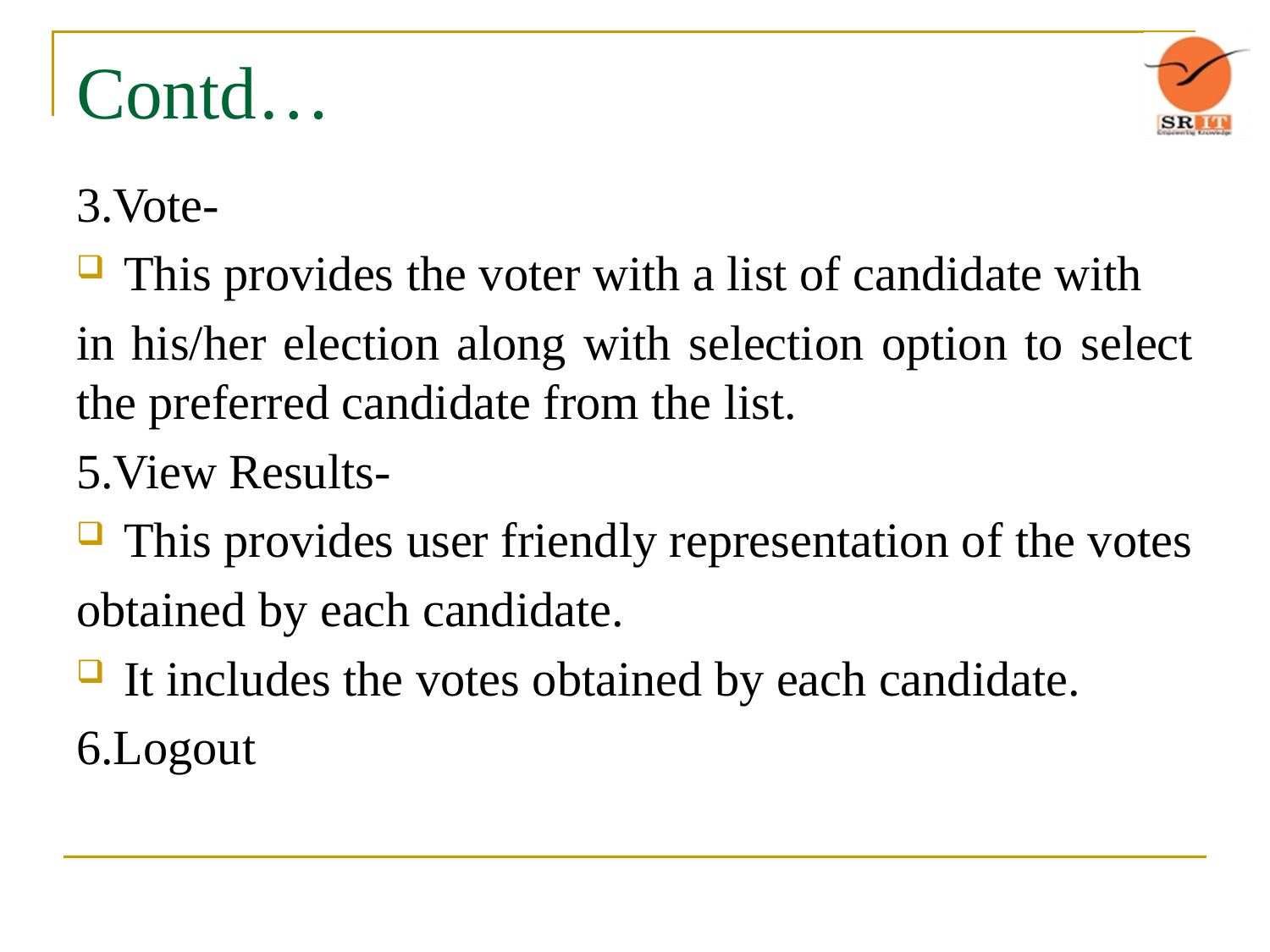

# Contd…
3.Vote-
This provides the voter with a list of candidate with
in his/her election along with selection option to select the preferred candidate from the list.
5.View Results-
This provides user friendly representation of the votes
obtained by each candidate.
It includes the votes obtained by each candidate.
6.Logout